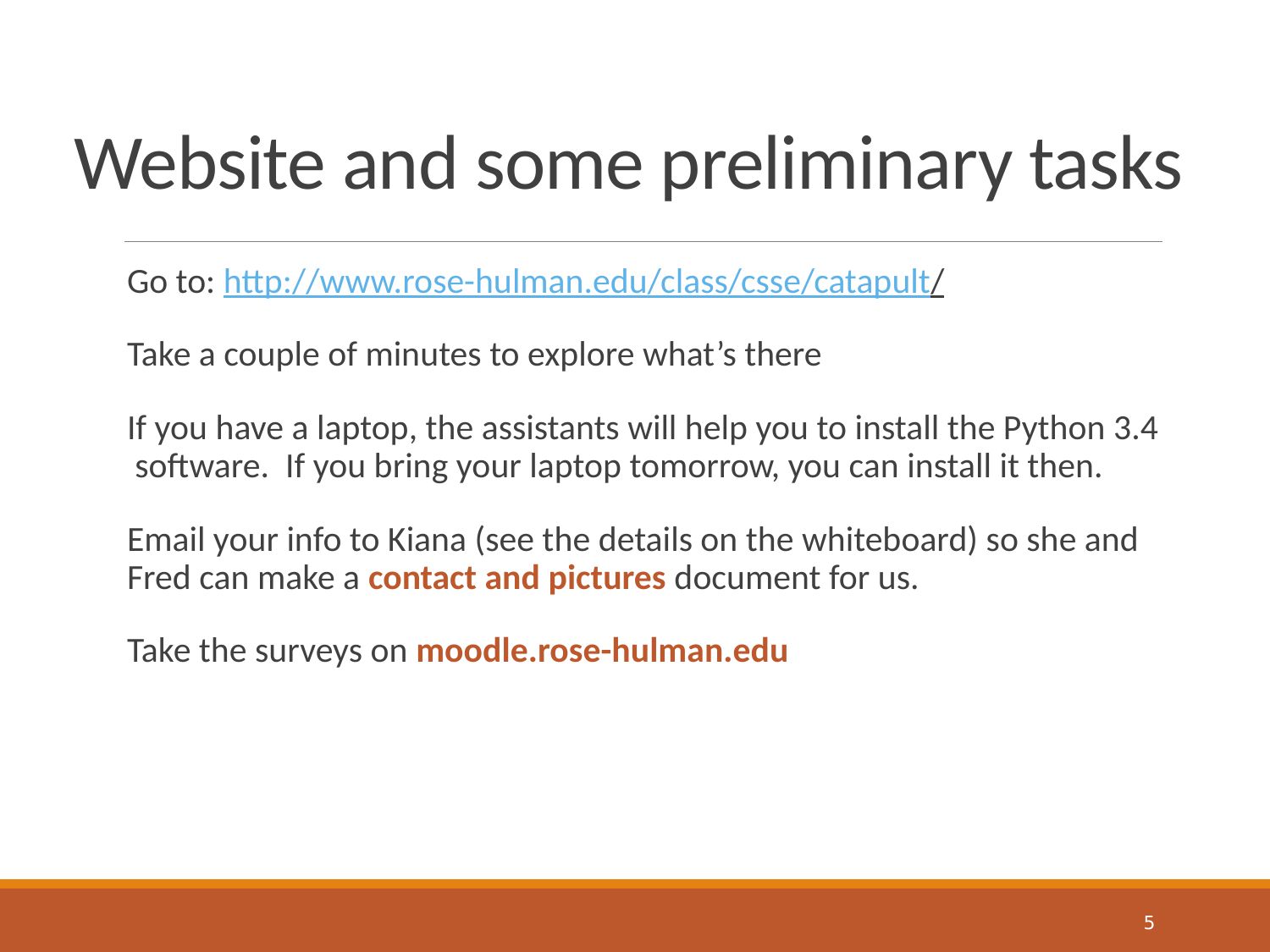

# Website and some preliminary tasks
Go to: http://www.rose-hulman.edu/class/csse/catapult/
Take a couple of minutes to explore what’s there
If you have a laptop, the assistants will help you to install the Python 3.4  software.  If you bring your laptop tomorrow, you can install it then.
Email your info to Kiana (see the details on the whiteboard) so she and Fred can make a contact and pictures document for us.
Take the surveys on moodle.rose-hulman.edu
5